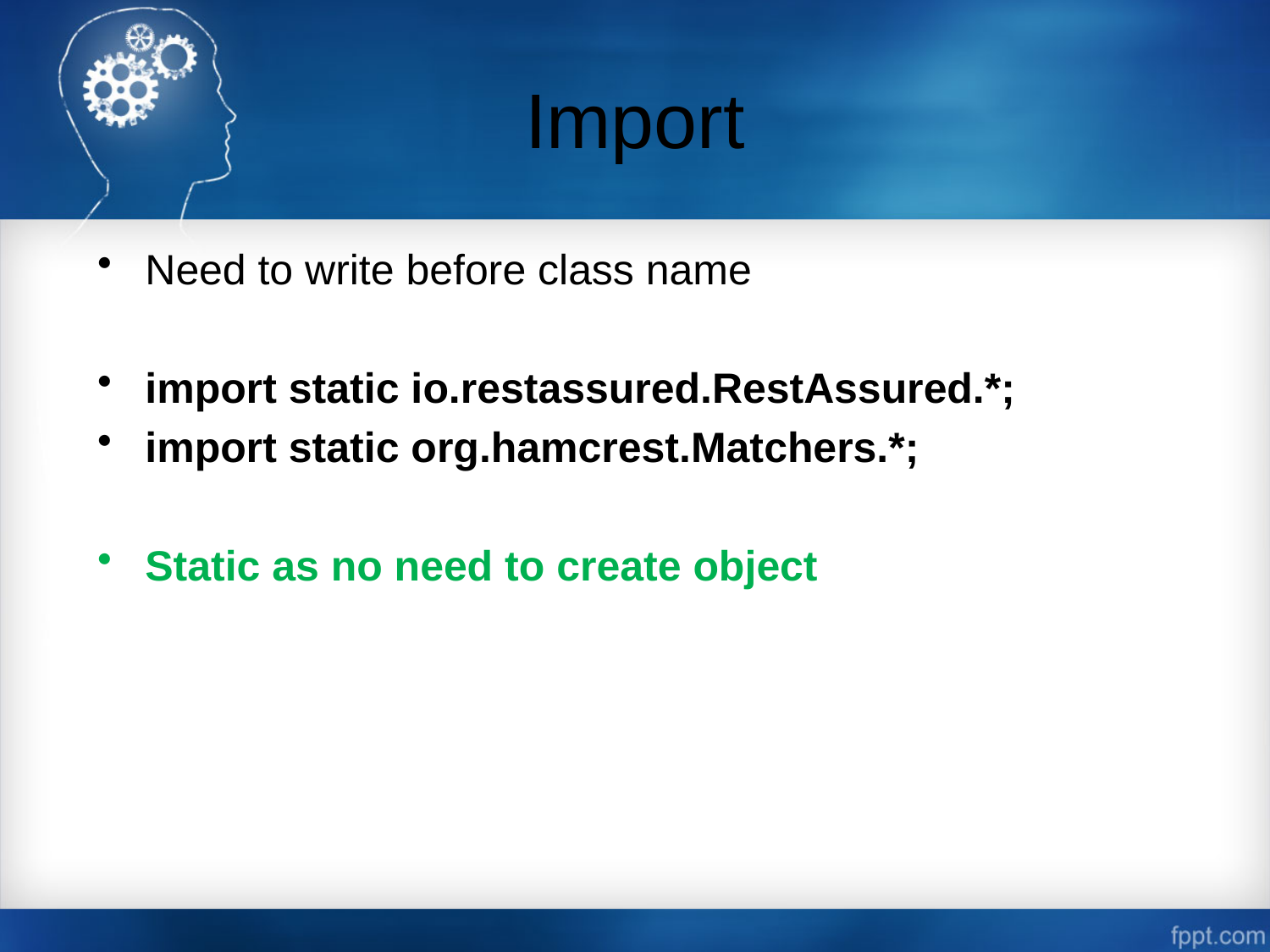

# Import
Need to write before class name

import static io.restassured.RestAssured.*;
import static org.hamcrest.Matchers.*;

Static as no need to create object